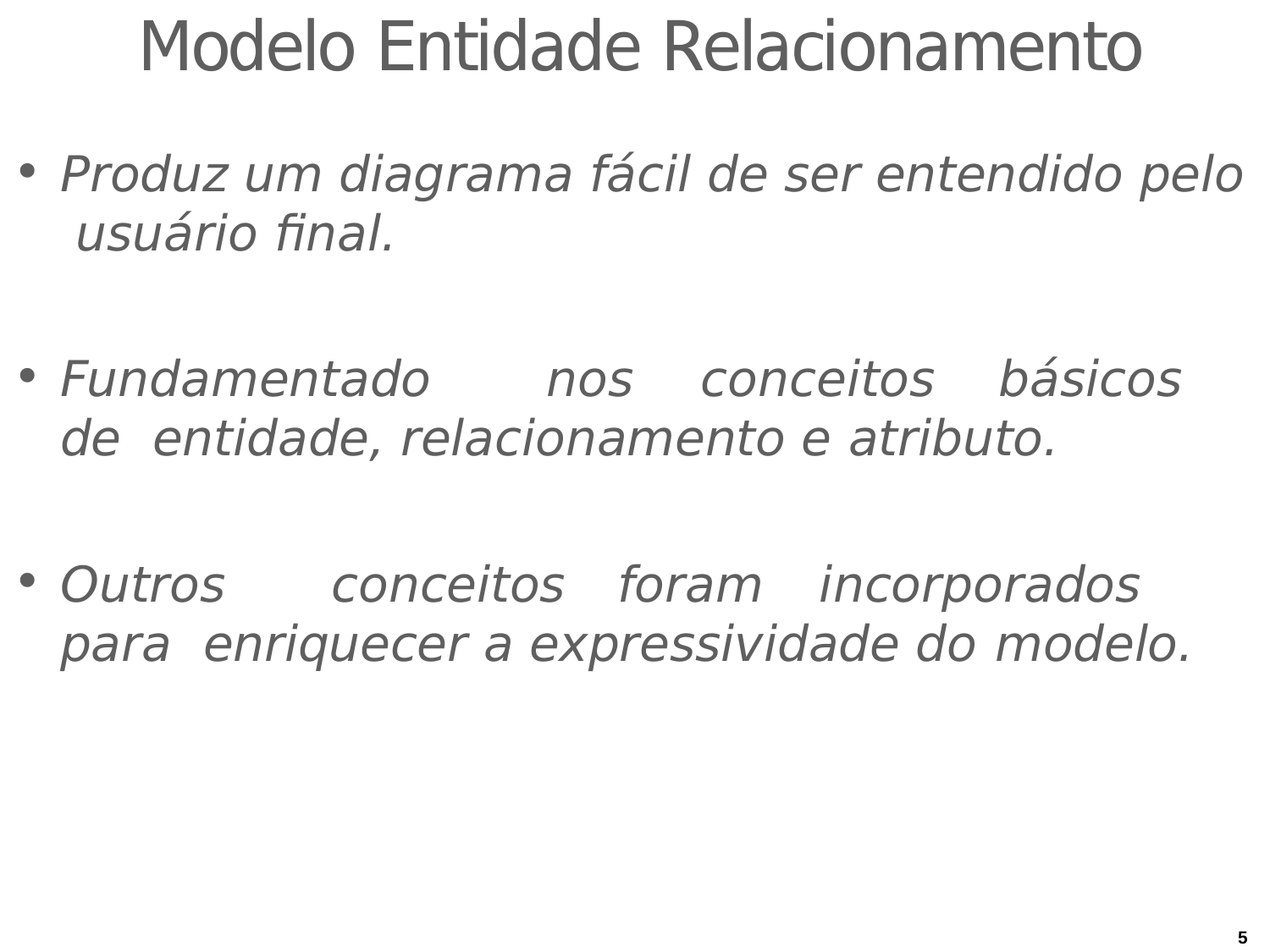

# Modelo Entidade Relacionamento
Produz um diagrama fácil de ser entendido pelo  usuário final.

Fundamentado	nos	conceitos	básicos	de  entidade, relacionamento e atributo.

Outros	conceitos	foram	incorporados	para  enriquecer a expressividade do modelo.
5